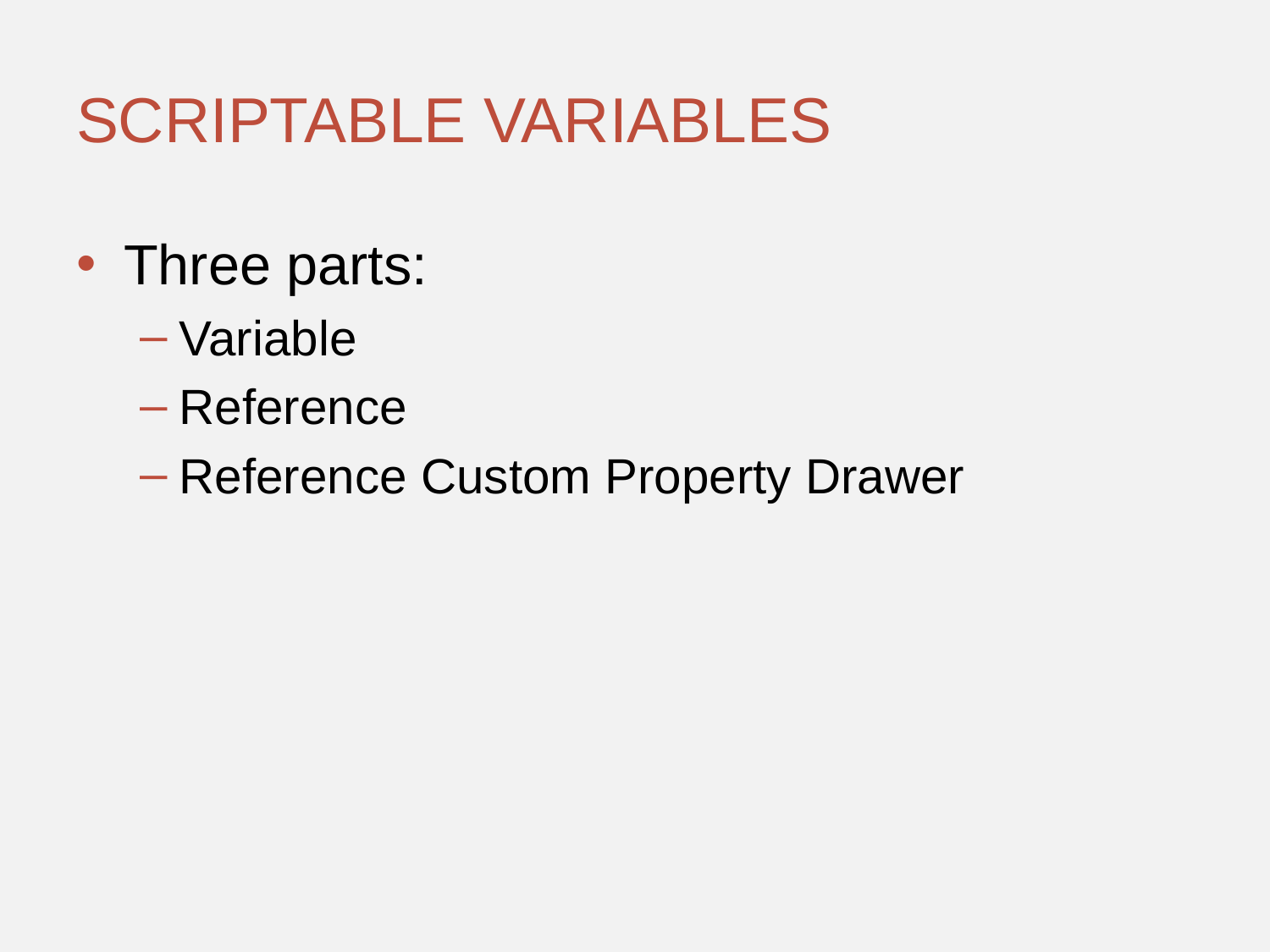

# Scriptable Variables
Three parts:
Variable
Reference
Reference Custom Property Drawer